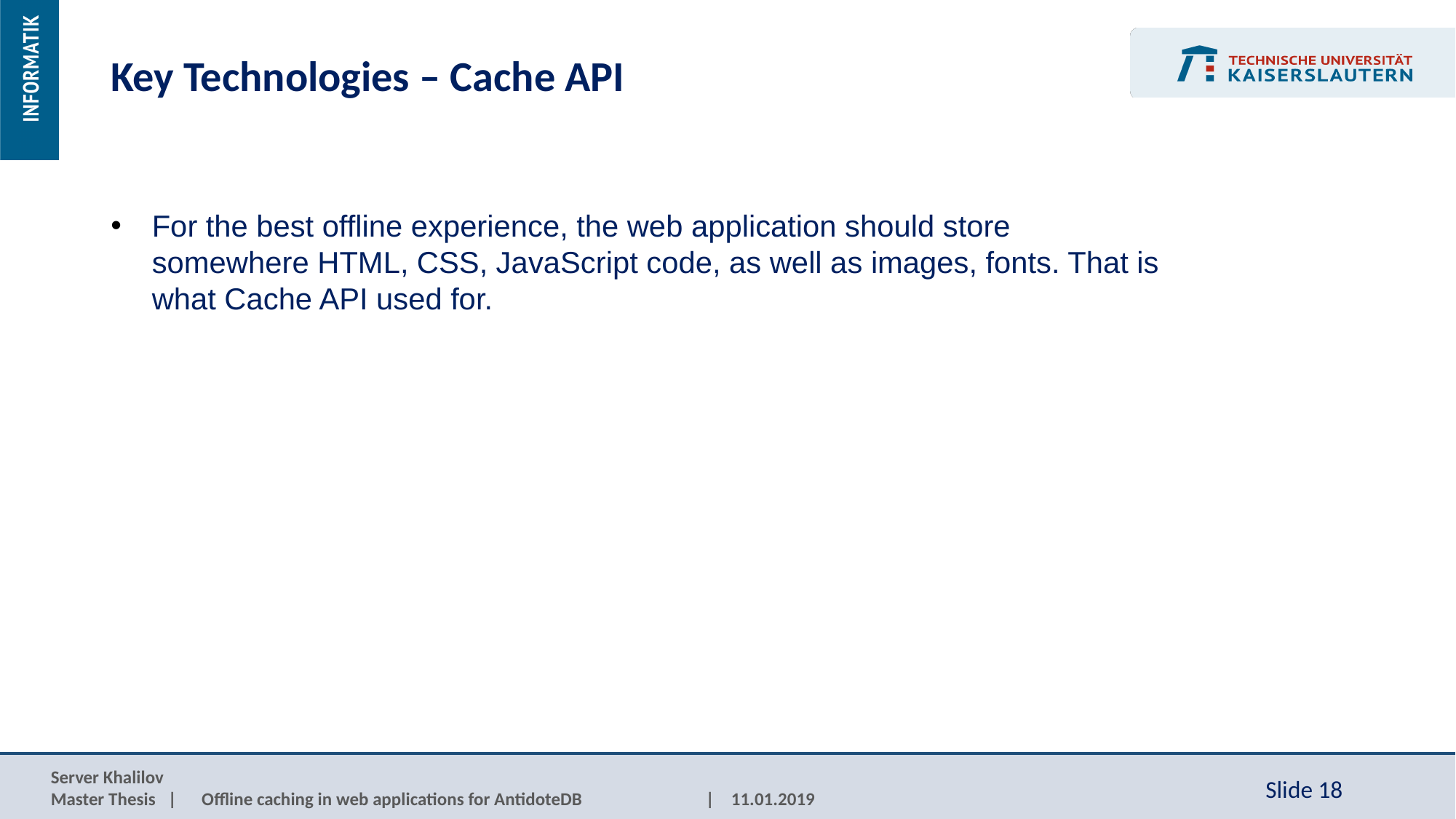

Key Technologies – Cache API
For the best offline experience, the web application should store somewhere HTML, CSS, JavaScript code, as well as images, fonts. That is what Cache API used for.